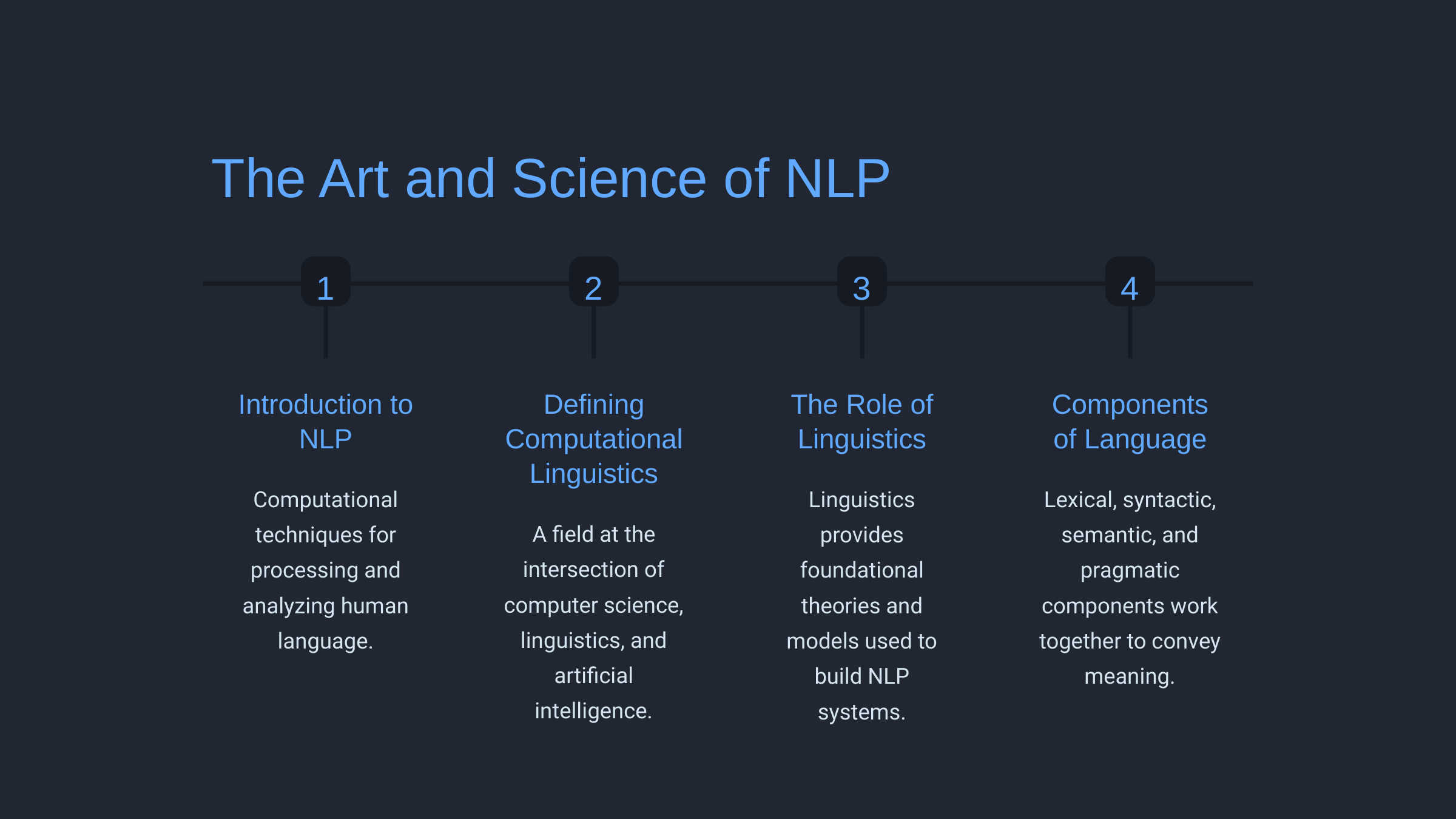

The Art and Science of NLP

1
2
3
4

Introduction to NLP
Defining Computational Linguistics
The Role of Linguistics
Components of Language
Computational techniques for processing and analyzing human language.
Linguistics provides foundational theories and models used to build NLP systems.
Lexical, syntactic, semantic, and pragmatic components work together to convey meaning.
A field at the intersection of computer science, linguistics, and artificial intelligence.